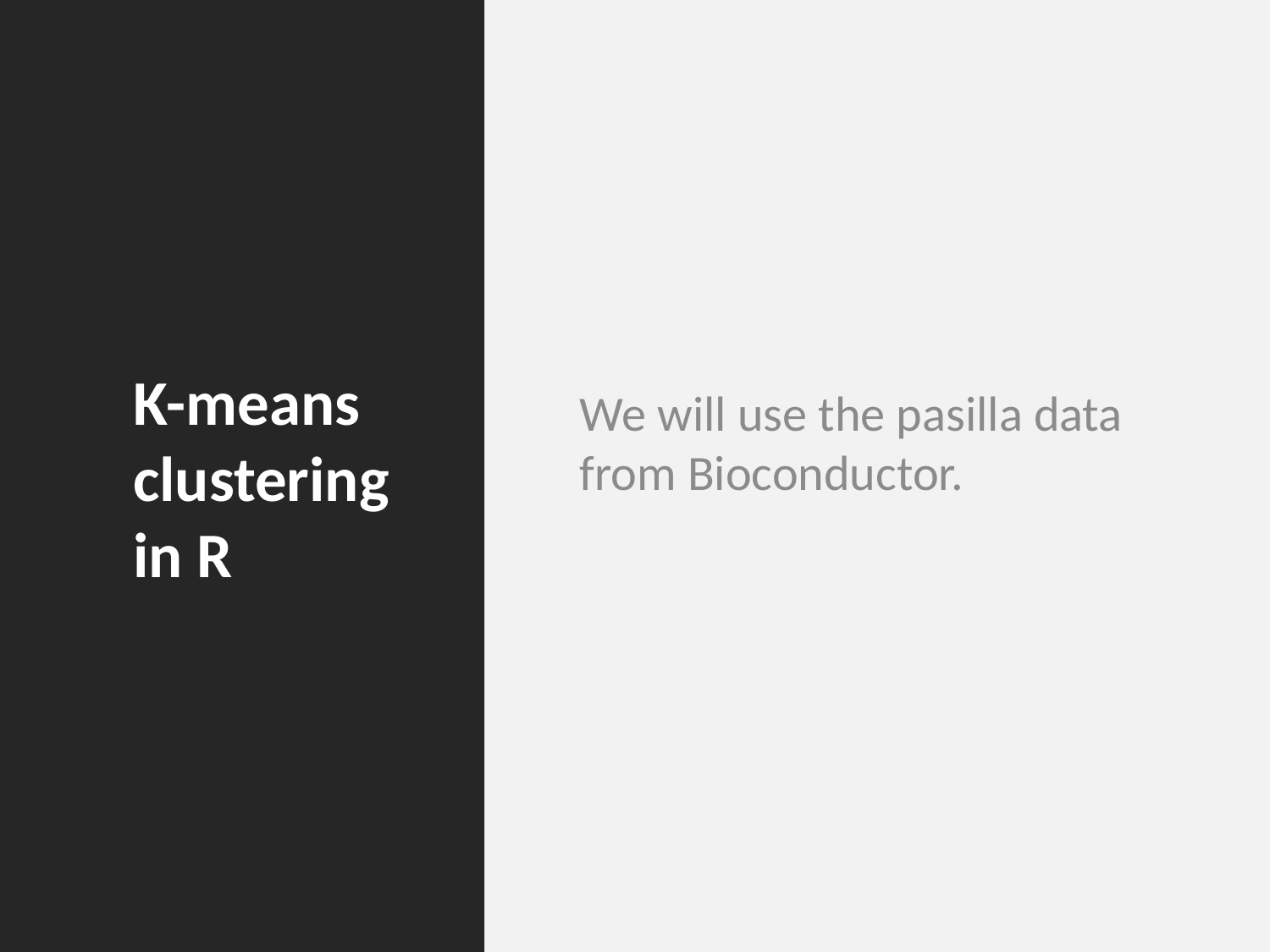

# K-means clustering in R
We will use the pasilla data from Bioconductor.